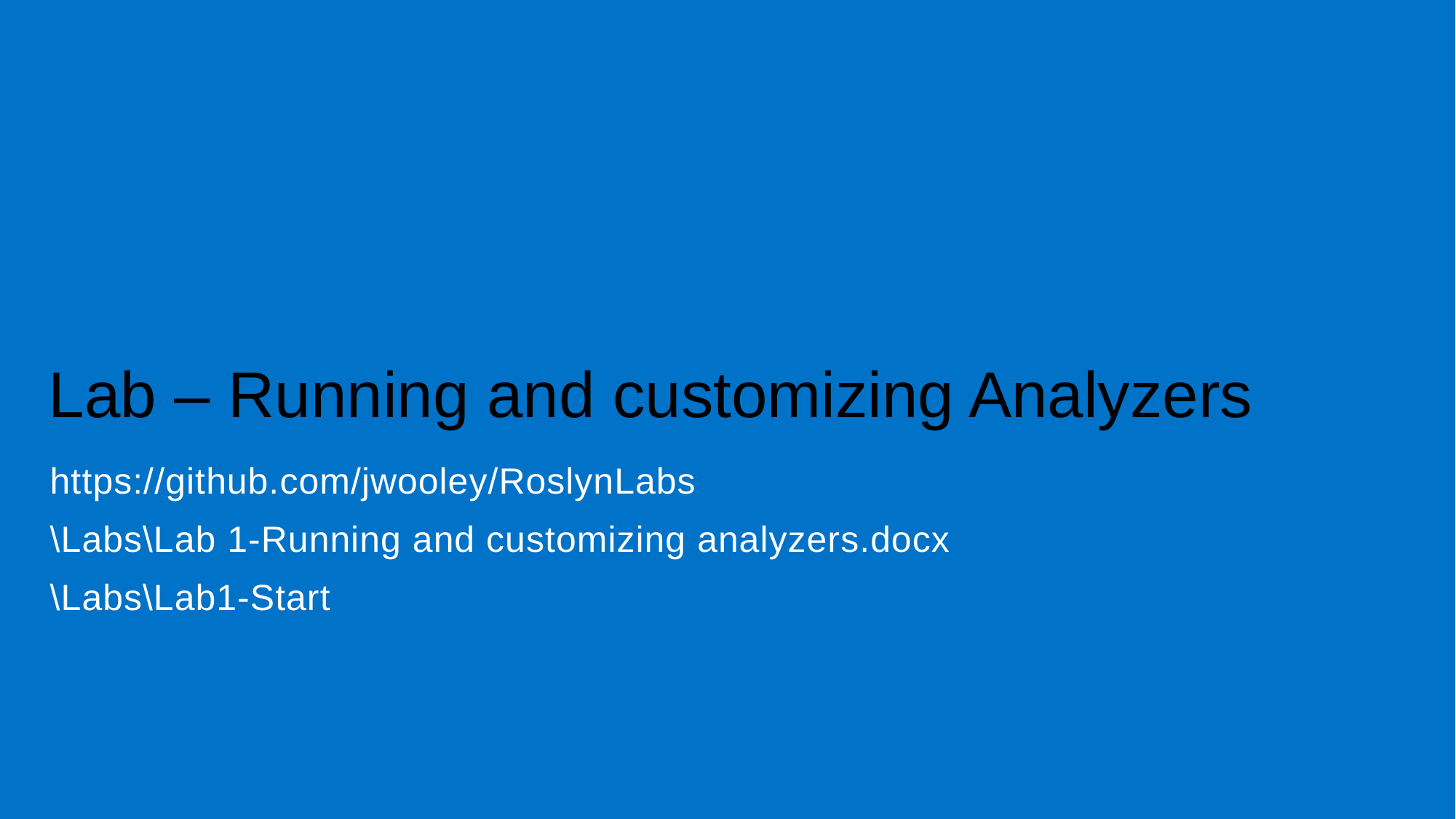

# Lab – Running and customizing Analyzers
https://github.com/jwooley/RoslynLabs
\Labs\Lab 1-Running and customizing analyzers.docx
\Labs\Lab1-Start